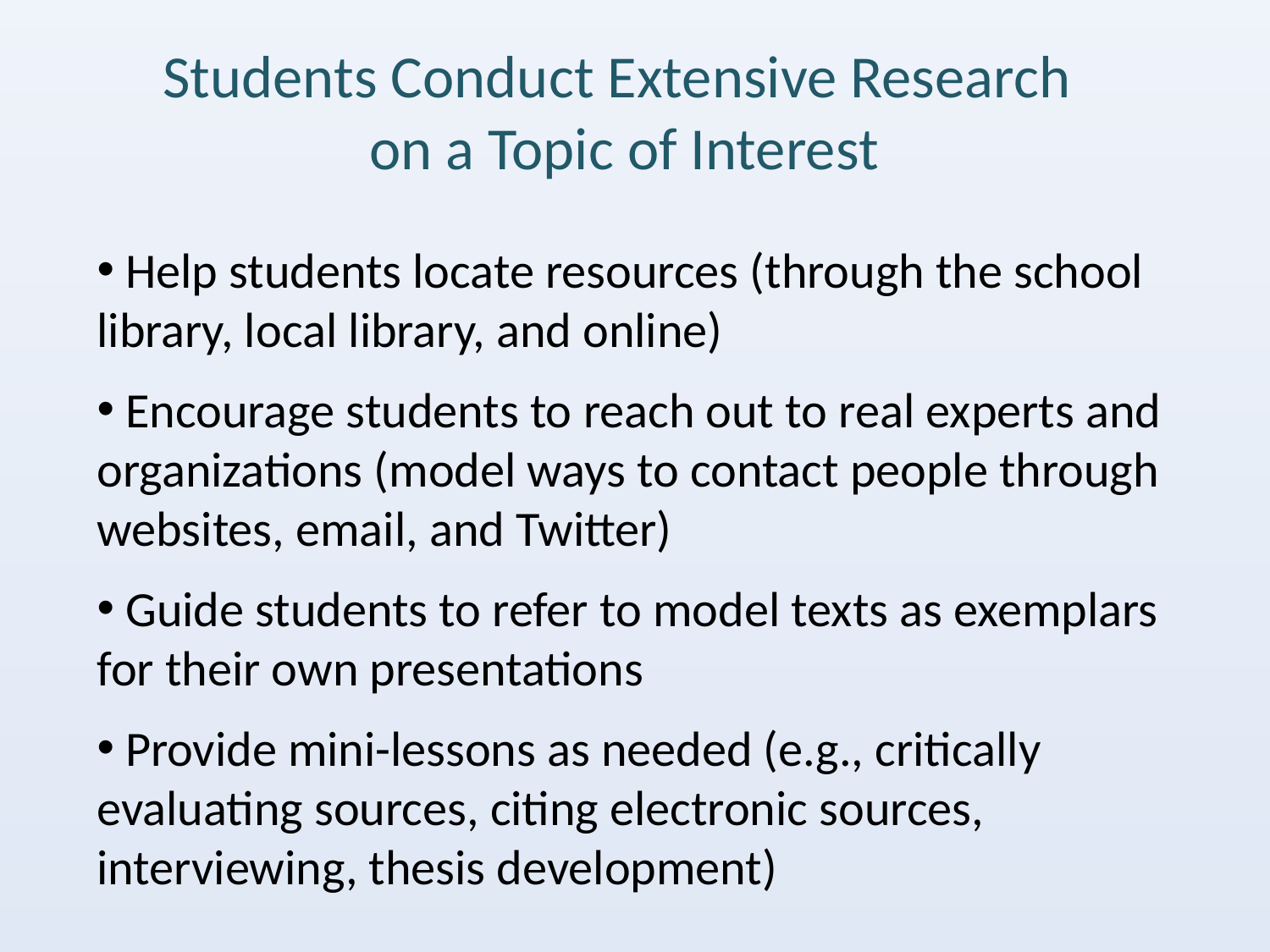

# Students Conduct Extensive Research on a Topic of Interest
 Help students locate resources (through the school library, local library, and online)
 Encourage students to reach out to real experts and organizations (model ways to contact people through websites, email, and Twitter)
 Guide students to refer to model texts as exemplars for their own presentations
 Provide mini-lessons as needed (e.g., critically evaluating sources, citing electronic sources, interviewing, thesis development)